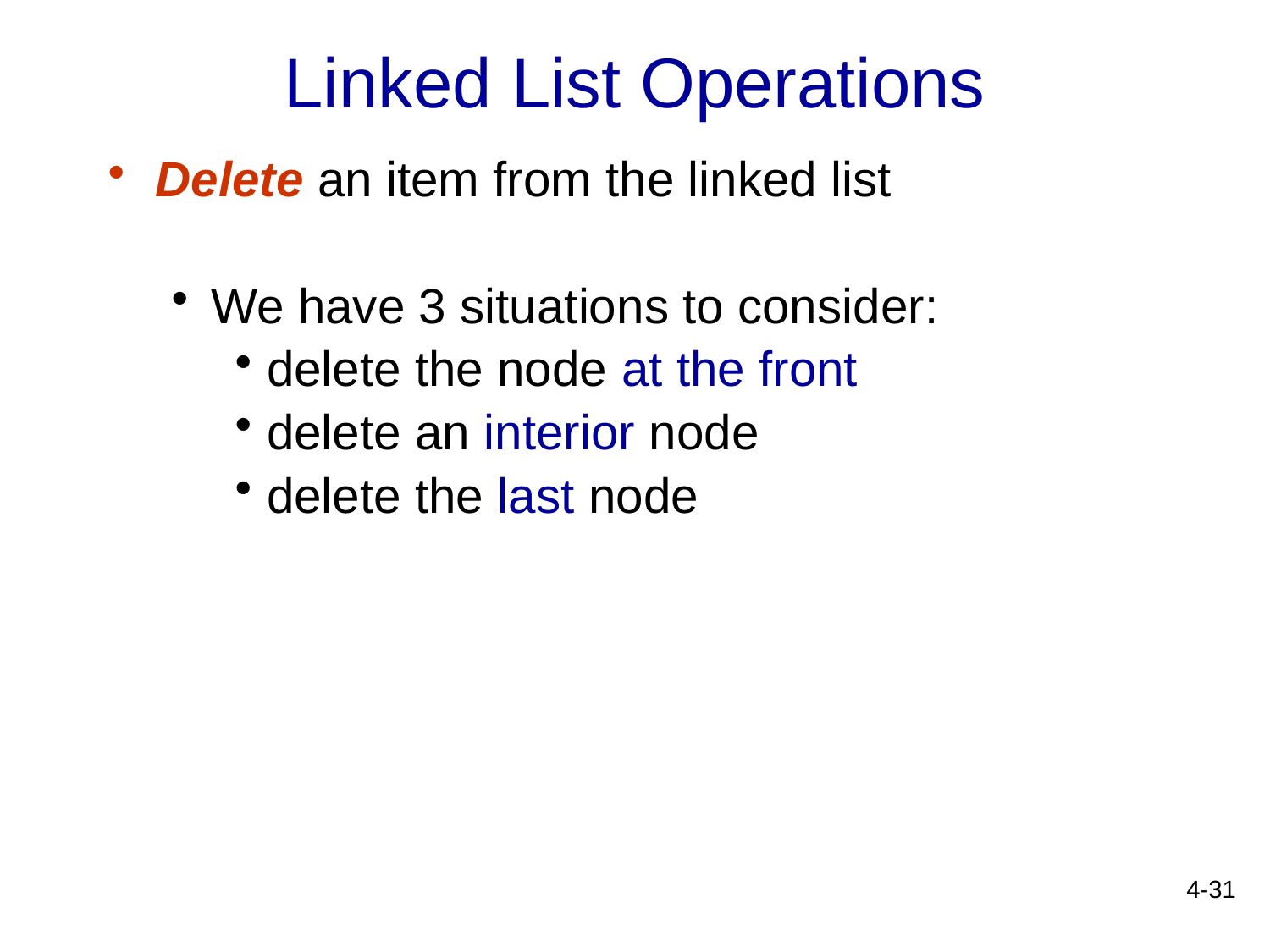

# Linked List Operations
Delete an item from the linked list

We have 3 situations to consider:
delete the node at the front
delete an interior node
delete the last node
4-31